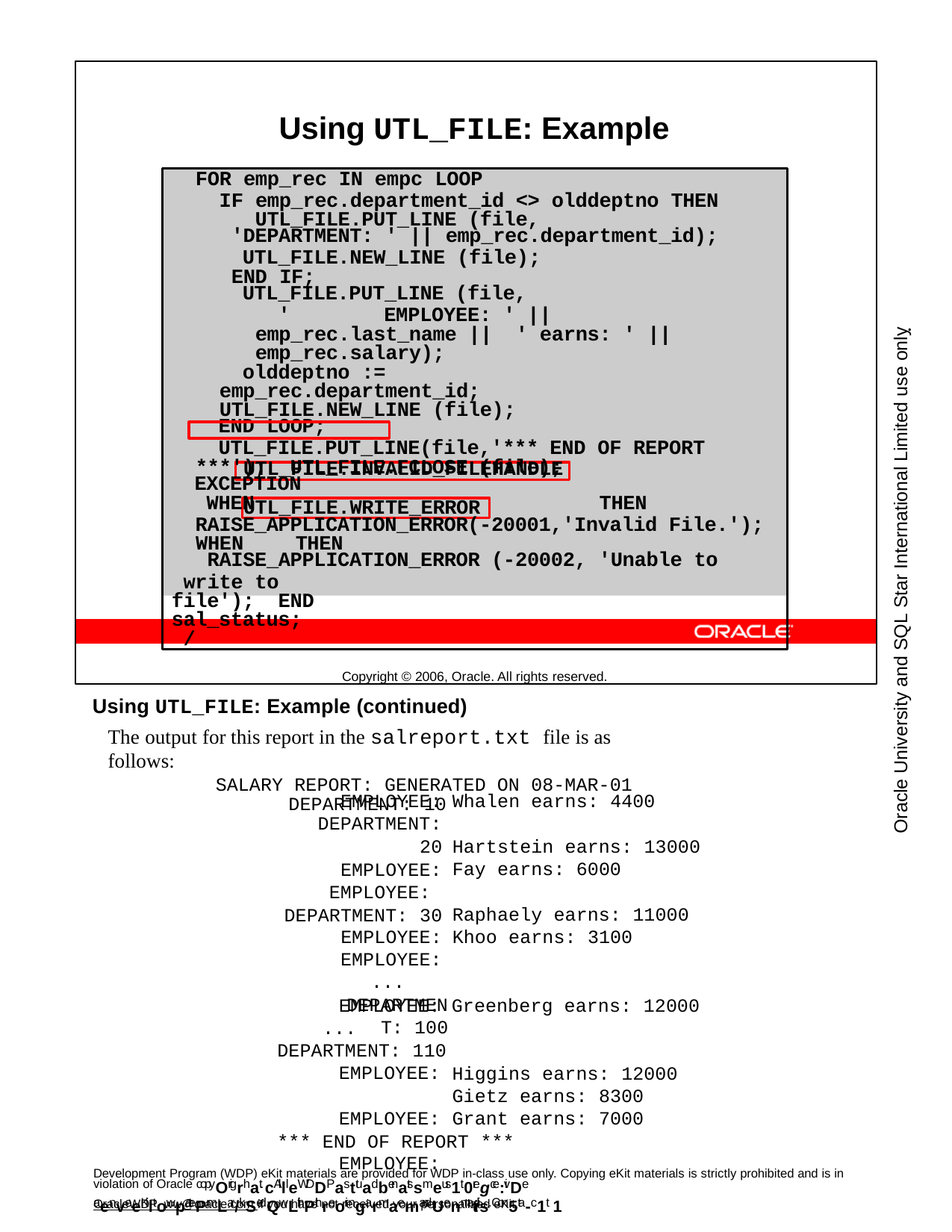

Using UTL_FILE: Example

Copyright © 2006, Oracle. All rights reserved.

FOR emp_rec IN empc LOOP
IF emp_rec.department_id <> olddeptno THEN  UTL_FILE.PUT_LINE (file,
'DEPARTMENT: ' || emp_rec.department_id);
UTL_FILE.NEW_LINE (file);  END IF;
UTL_FILE.PUT_LINE (file,
'	EMPLOYEE: ' || emp_rec.last_name ||  ' earns: ' || emp_rec.salary);
olddeptno := emp_rec.department_id;  UTL_FILE.NEW_LINE (file);
END LOOP;
UTL_FILE.PUT_LINE(file,'*** END OF REPORT ***');  UTL_FILE.FCLOSE (file);
EXCEPTION
WHEN	THEN
RAISE_APPLICATION_ERROR(-20001,'Invalid File.');  WHEN	THEN
RAISE_APPLICATION_ERROR (-20002, 'Unable to
write to file');  END sal_status;
/
Oracle University and SQL Star International Limited use onlyฺ

UTL_FILE.INVALID_FILEHANDLE
UTL_FILE.WRITE_ERROR

Using UTL_FILE: Example (continued)
The output for this report in the salreport.txt file is as follows:
SALARY REPORT: GENERATED ON 08-MAR-01  DEPARTMENT: 10
EMPLOYEE:  DEPARTMENT: 20
EMPLOYEE:  EMPLOYEE:  DEPARTMENT: 30
EMPLOYEE:
EMPLOYEE:
...
DEPARTMENT: 100
Whalen earns: 4400
Hartstein earns: 13000
Fay earns: 6000
Raphaely earns: 11000
Khoo earns: 3100
EMPLOYEE: Greenberg earns: 12000
...
DEPARTMENT: 110
EMPLOYEE:  EMPLOYEE:  EMPLOYEE:
Higgins earns: 12000
Gietz earns: 8300
Grant earns: 7000
*** END OF REPORT ***
Development Program (WDP) eKit materials are provided for WDP in-class use only. Copying eKit materials is strictly prohibited and is in
violation of Oracle copyOrigrhat. cAllleWDDPasttuadbenatssmeus1t 0regce:ivDe aenveeKiltowpatePrmLar/kSedQwLithPthreoir ngarmaemandUenmaitils. Con5ta-c1t 1
OracleWDP_ww@oracle.com if you have not received your personalized eKit.